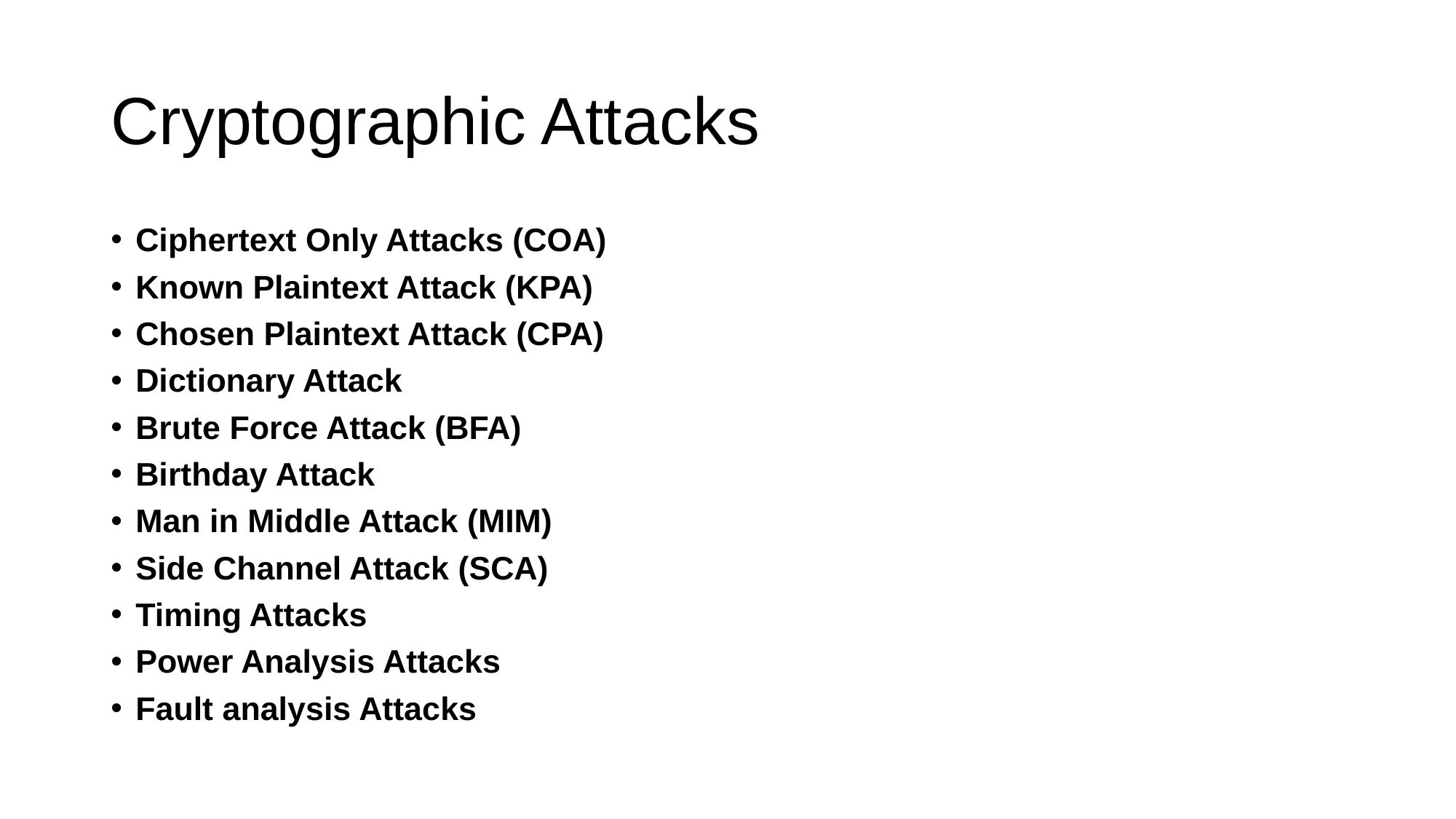

# Cryptographic Attacks
Ciphertext Only Attacks (COA)
Known Plaintext Attack (KPA)
Chosen Plaintext Attack (CPA)
Dictionary Attack
Brute Force Attack (BFA)
Birthday Attack
Man in Middle Attack (MIM)
Side Channel Attack (SCA)
Timing Attacks
Power Analysis Attacks
Fault analysis Attacks